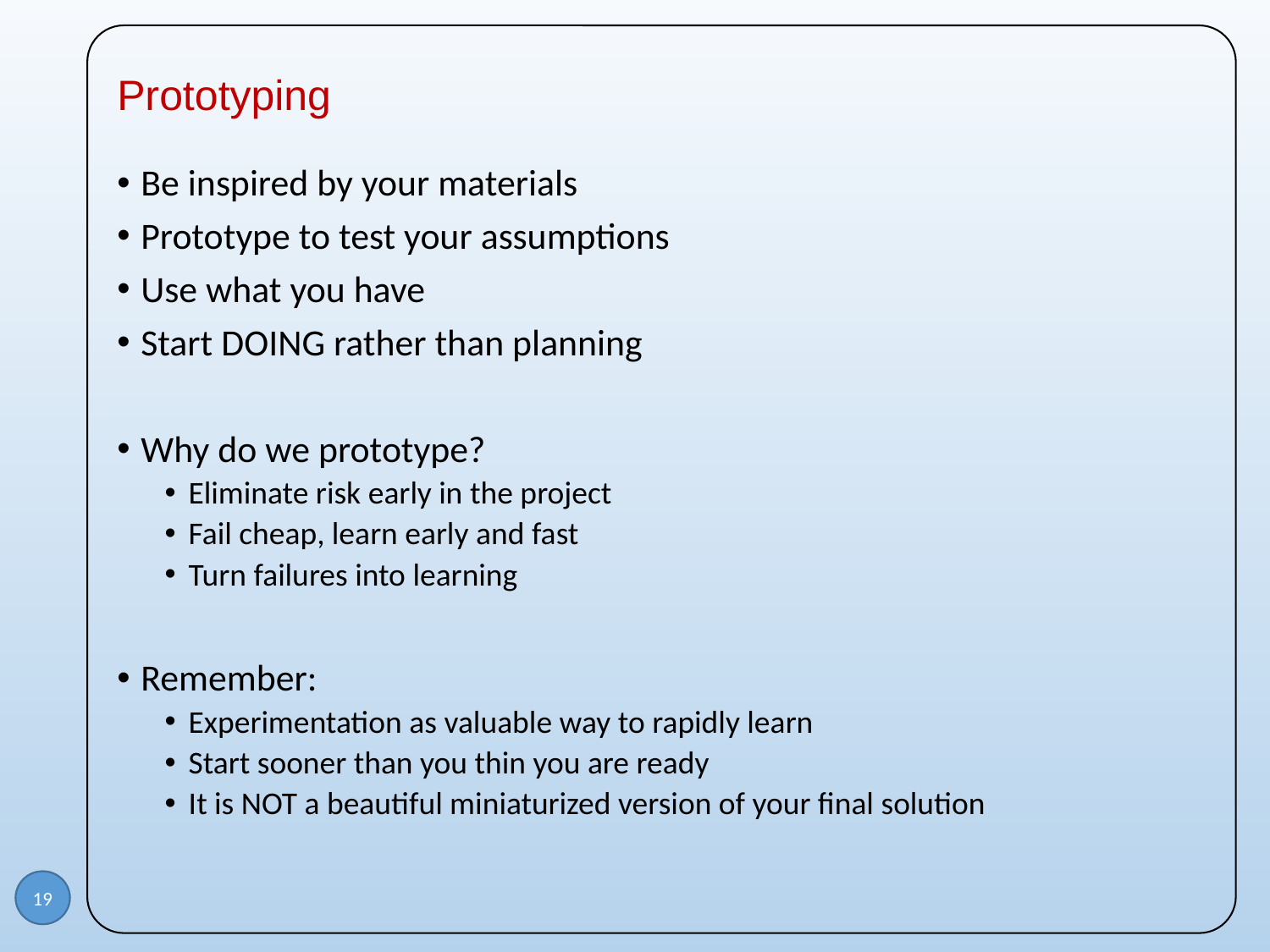

# Prototyping
Be inspired by your materials
Prototype to test your assumptions
Use what you have
Start DOING rather than planning

Why do we prototype?
Eliminate risk early in the project
Fail cheap, learn early and fast
Turn failures into learning

Remember:
Experimentation as valuable way to rapidly learn
Start sooner than you thin you are ready
It is NOT a beautiful miniaturized version of your final solution